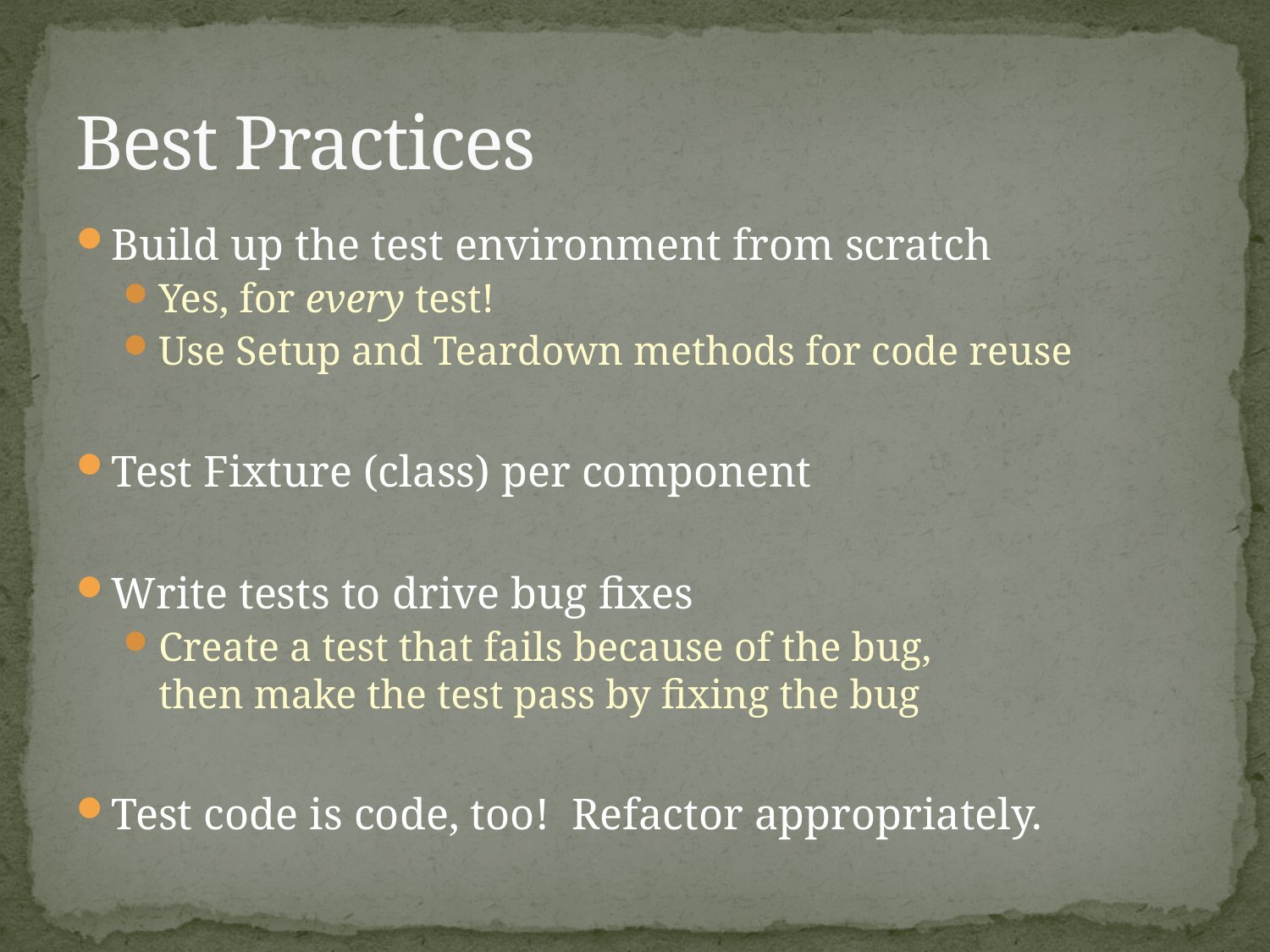

# Best Practices
Build up the test environment from scratch
Yes, for every test!
Use Setup and Teardown methods for code reuse

Test Fixture (class) per component

Write tests to drive bug fixes
Create a test that fails because of the bug,
then make the test pass by fixing the bug

Test code is code, too!  Refactor appropriately.